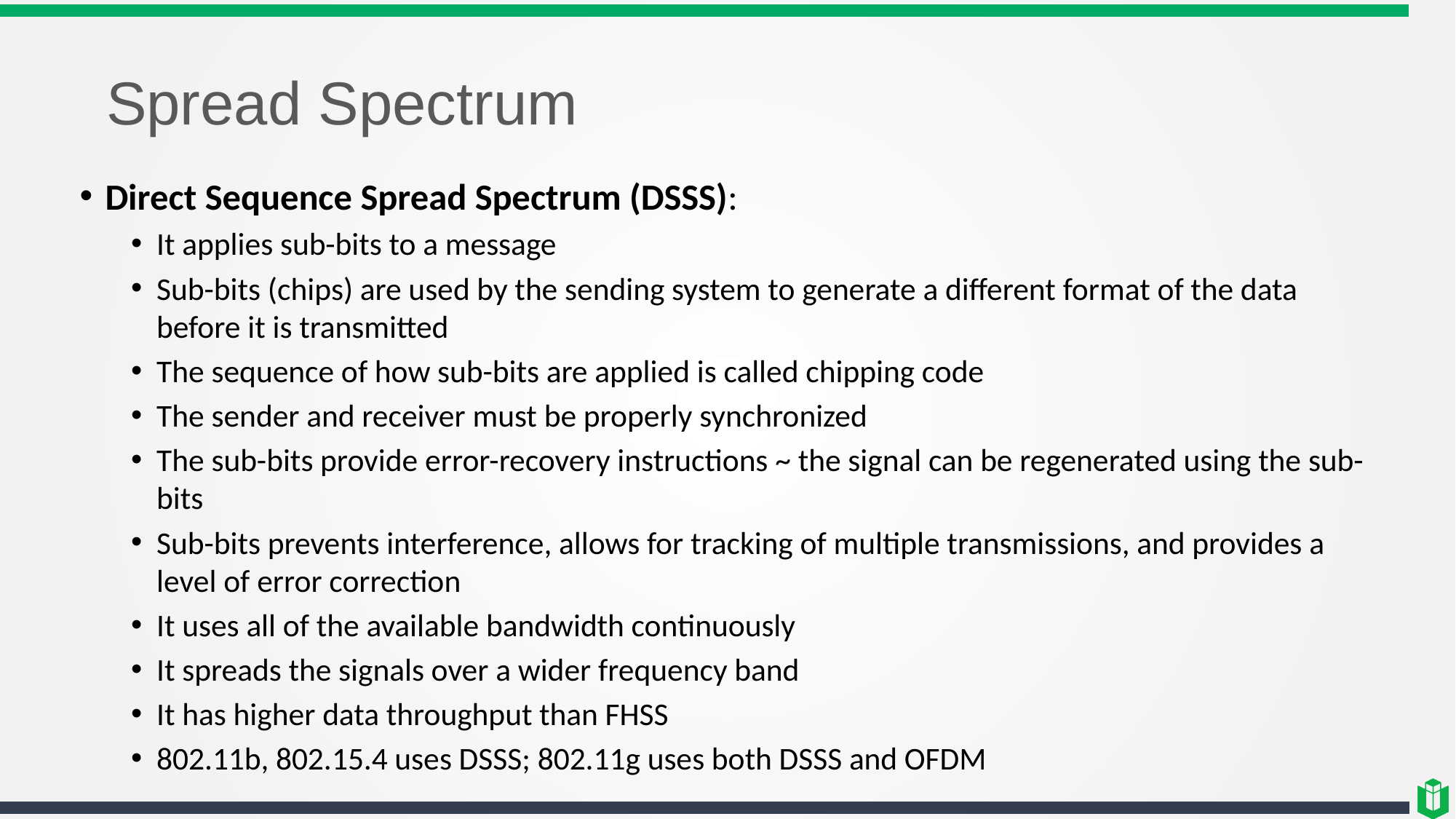

# Spread Spectrum

Direct Sequence Spread Spectrum (DSSS):
It applies sub-bits to a message
Sub-bits (chips) are used by the sending system to generate a different format of the data before it is transmitted
The sequence of how sub-bits are applied is called chipping code
The sender and receiver must be properly synchronized
The sub-bits provide error-recovery instructions ~ the signal can be regenerated using the sub-bits
Sub-bits prevents interference, allows for tracking of multiple transmissions, and provides a level of error correction
It uses all of the available bandwidth continuously
It spreads the signals over a wider frequency band
It has higher data throughput than FHSS
802.11b, 802.15.4 uses DSSS; 802.11g uses both DSSS and OFDM